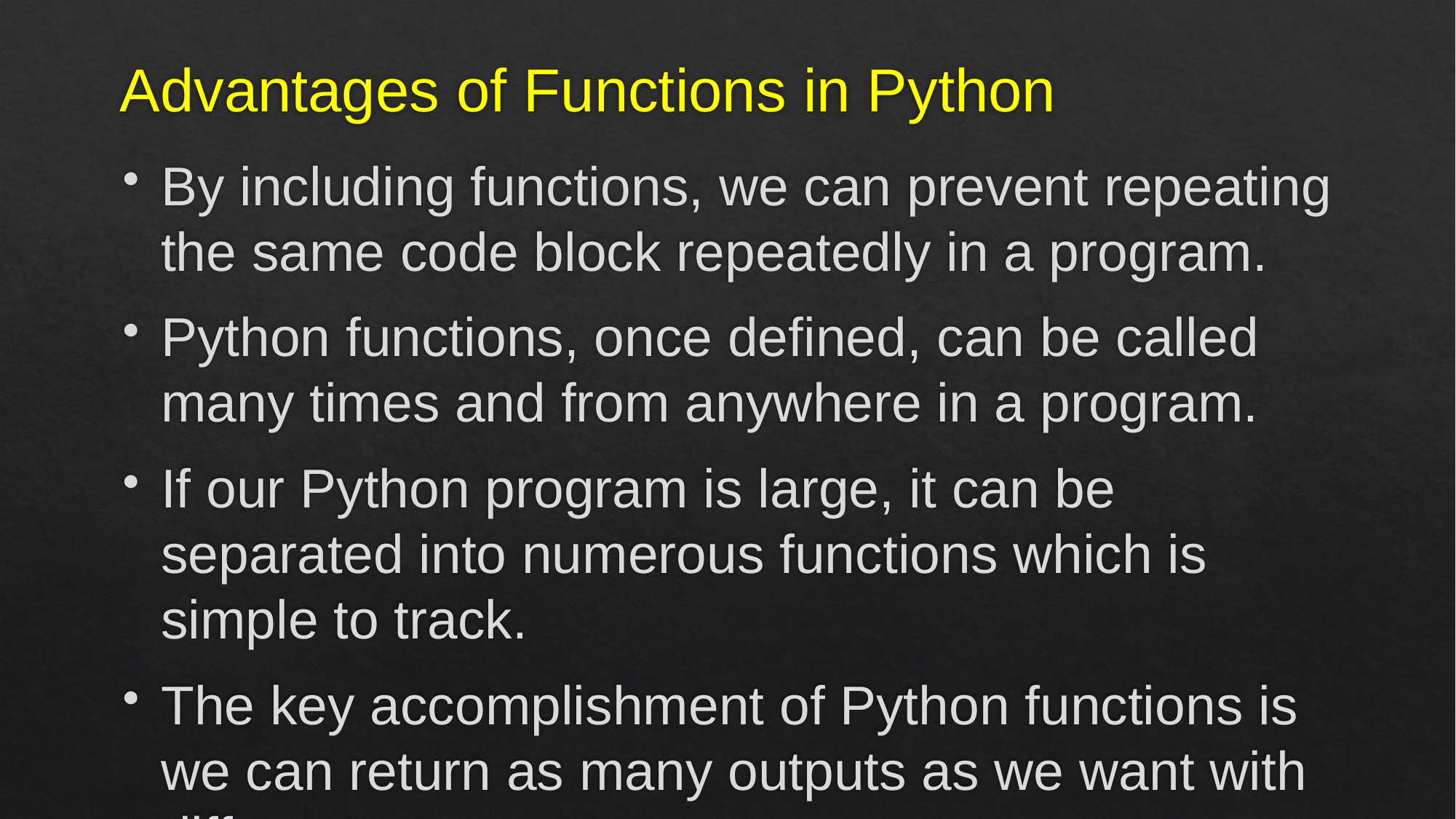

# Advantages of Functions in Python
By including functions, we can prevent repeating the same code block repeatedly in a program.
Python functions, once defined, can be called many times and from anywhere in a program.
If our Python program is large, it can be separated into numerous functions which is simple to track.
The key accomplishment of Python functions is we can return as many outputs as we want with different arguments.